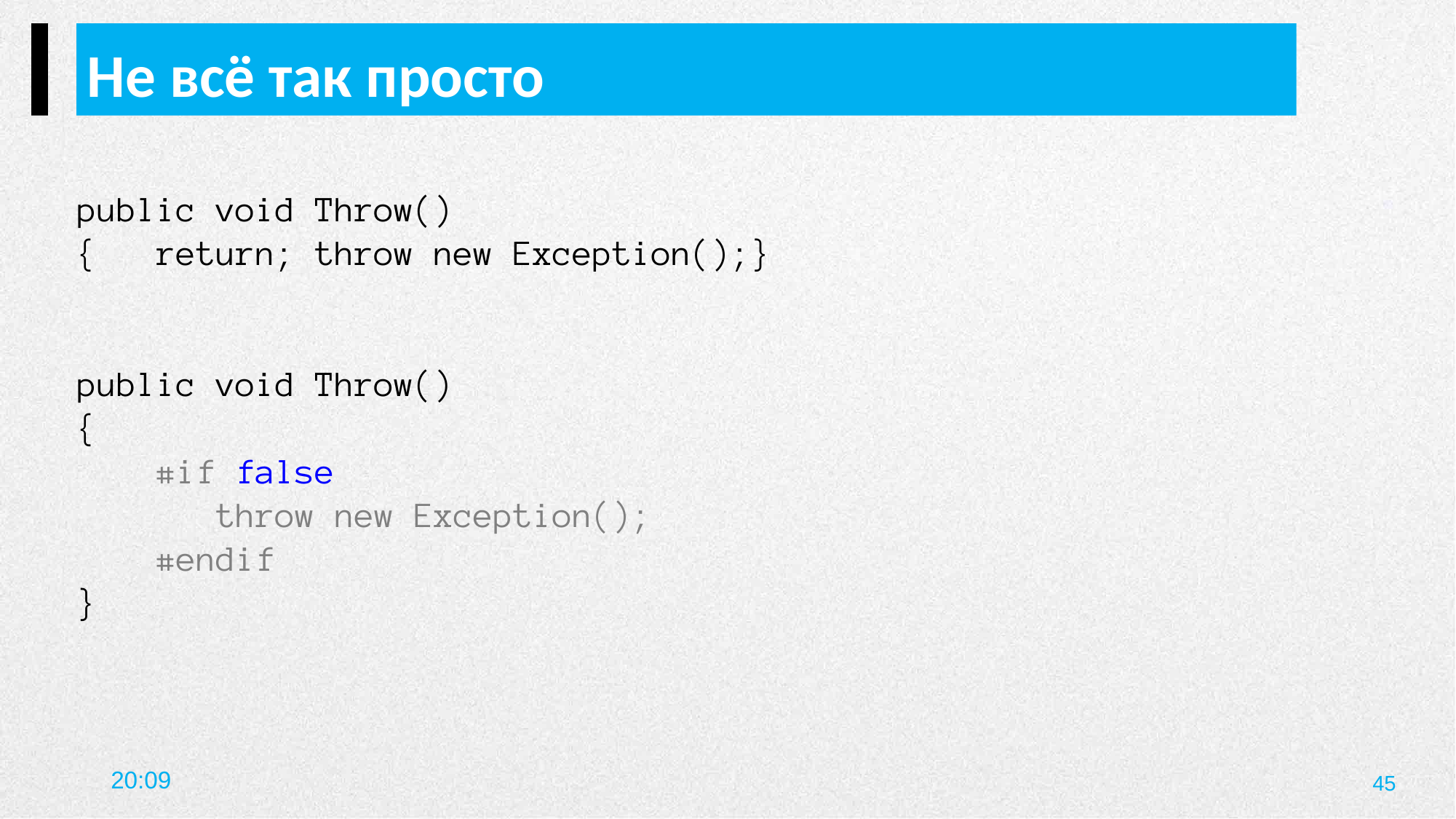

Не всё так просто

public void Throw()
{   return; throw new Exception();}

public void Throw()
{
    #if false
       throw new Exception();
    #endif
}

45
20:09